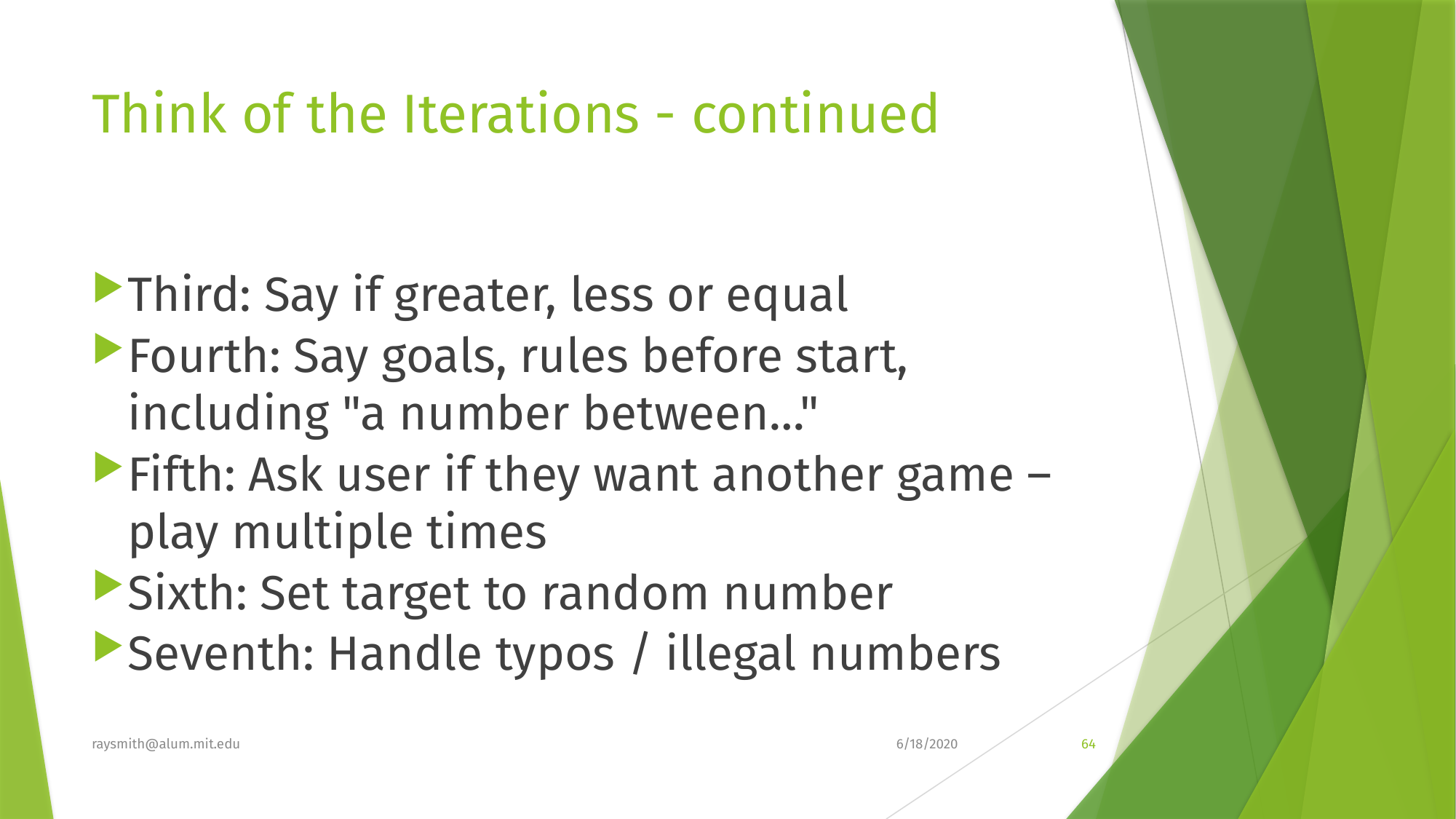

# Think of the Iterations - continued
Third: Say if greater, less or equal
Fourth: Say goals, rules before start, including "a number between…"
Fifth: Ask user if they want another game – play multiple times
Sixth: Set target to random number
Seventh: Handle typos / illegal numbers

raysmith@alum.mit.edu
6/18/2020
64